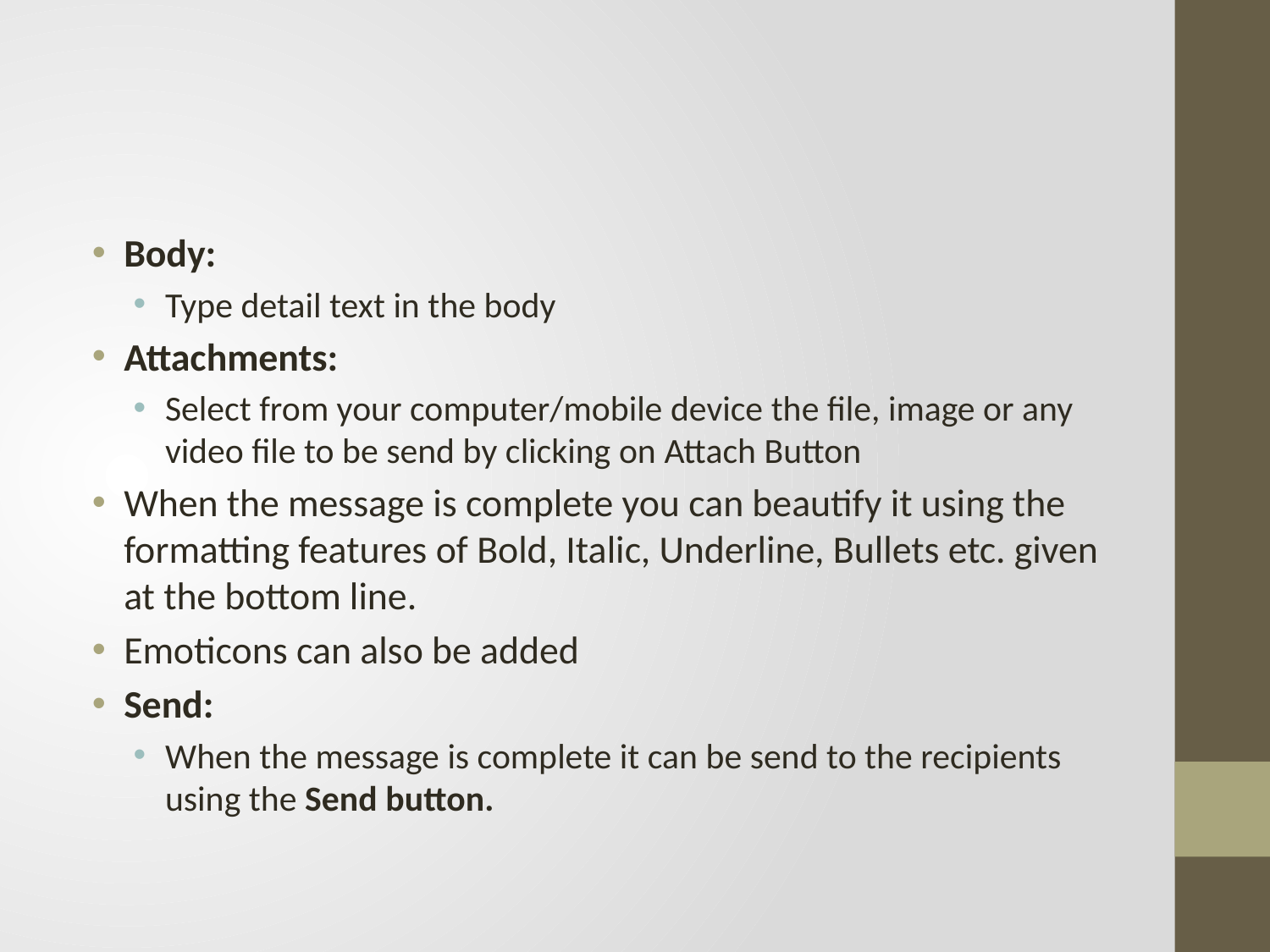

#
Body:
Type detail text in the body
Attachments:
Select from your computer/mobile device the file, image or any video file to be send by clicking on Attach Button
When the message is complete you can beautify it using the formatting features of Bold, Italic, Underline, Bullets etc. given at the bottom line.
Emoticons can also be added
Send:
When the message is complete it can be send to the recipients using the Send button.